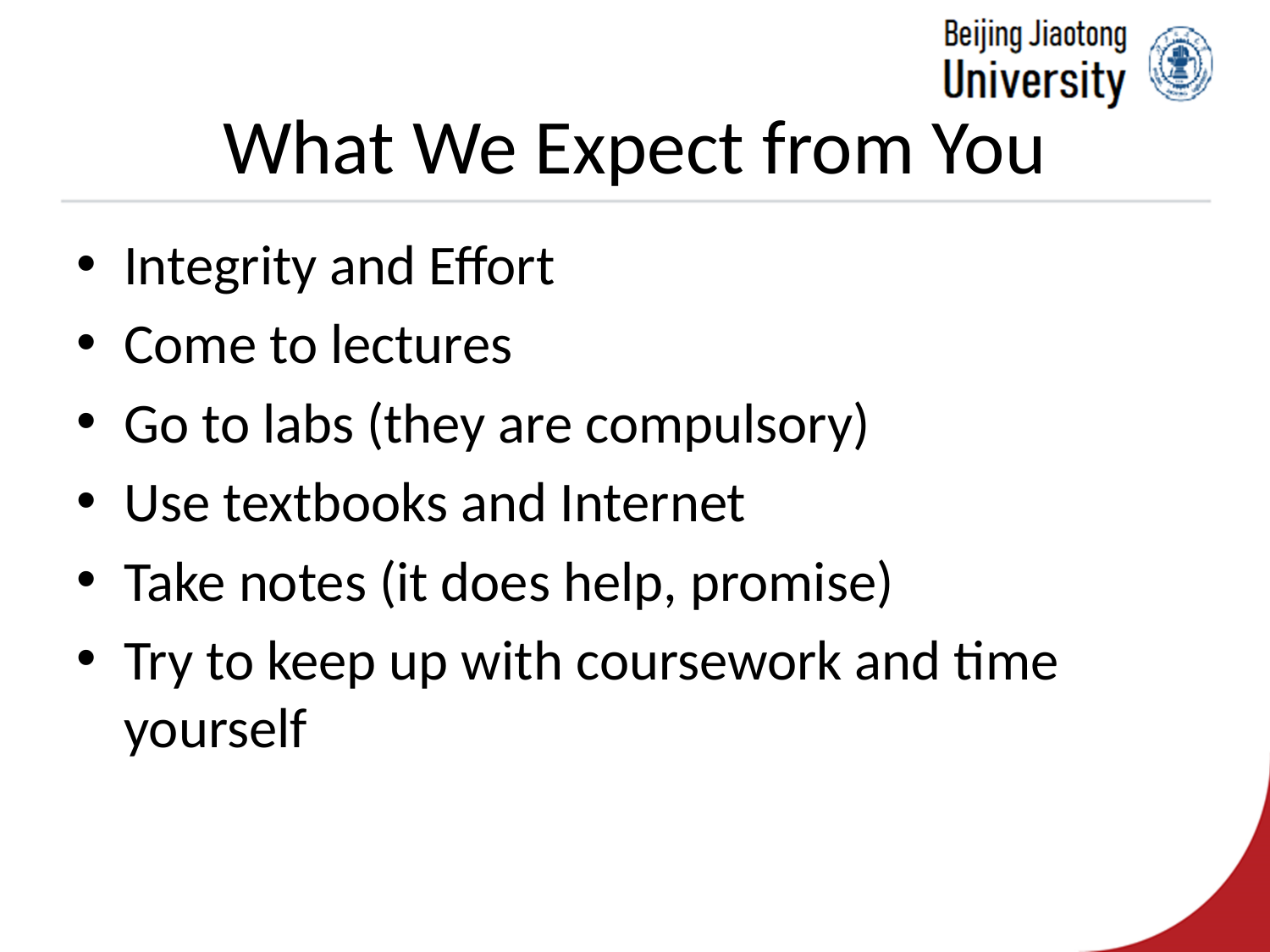

# What We Expect from You
Integrity and Effort
Come to lectures
Go to labs (they are compulsory)
Use textbooks and Internet
Take notes (it does help, promise)
Try to keep up with coursework and time yourself